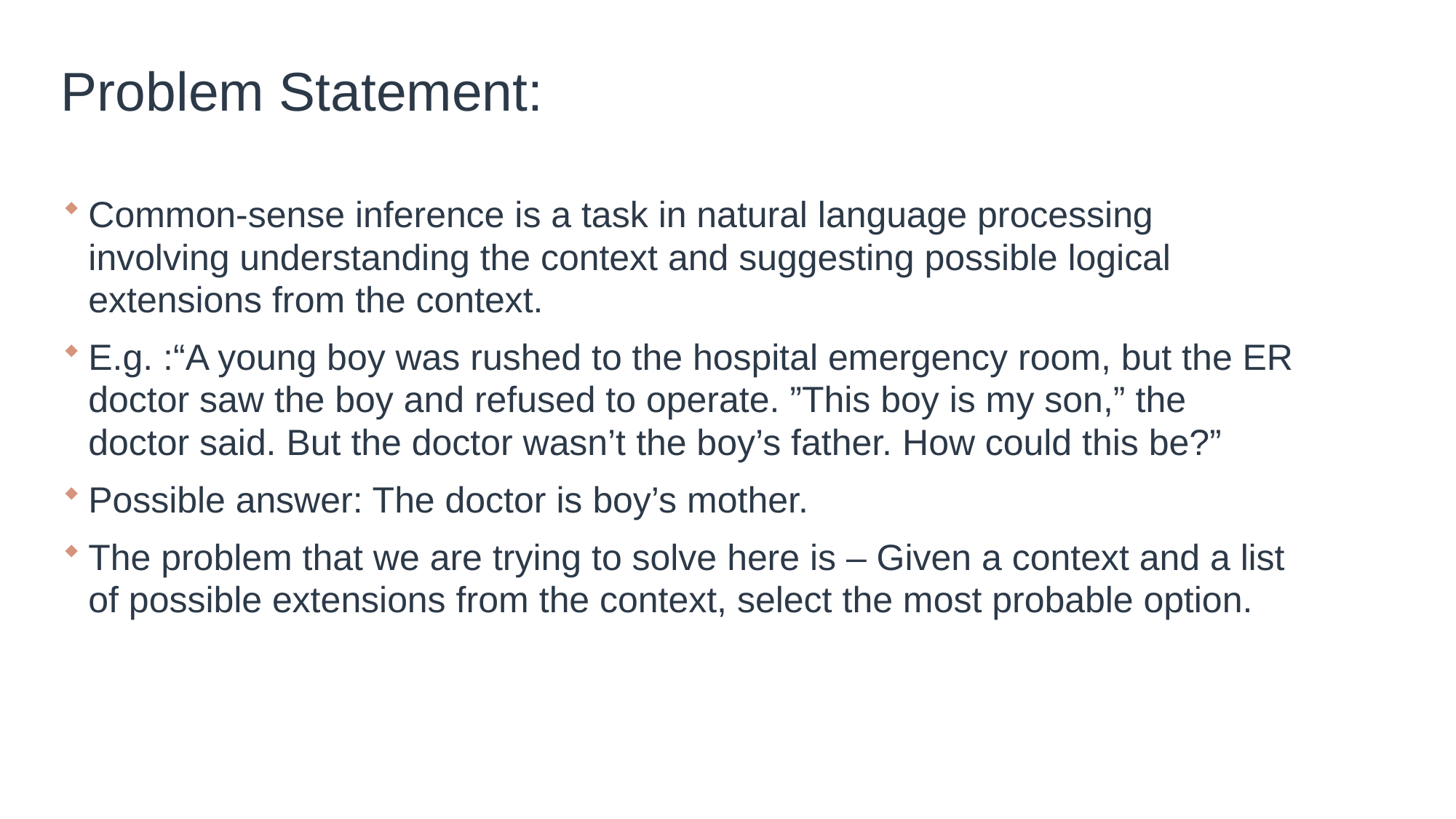

# Problem Statement:
Common-sense inference is a task in natural language processing involving understanding the context and suggesting possible logical extensions from the context.
E.g. :“A young boy was rushed to the hospital emergency room, but the ER doctor saw the boy and refused to operate. ”This boy is my son,” the doctor said. But the doctor wasn’t the boy’s father. How could this be?”
Possible answer: The doctor is boy’s mother.
The problem that we are trying to solve here is – Given a context and a list of possible extensions from the context, select the most probable option.